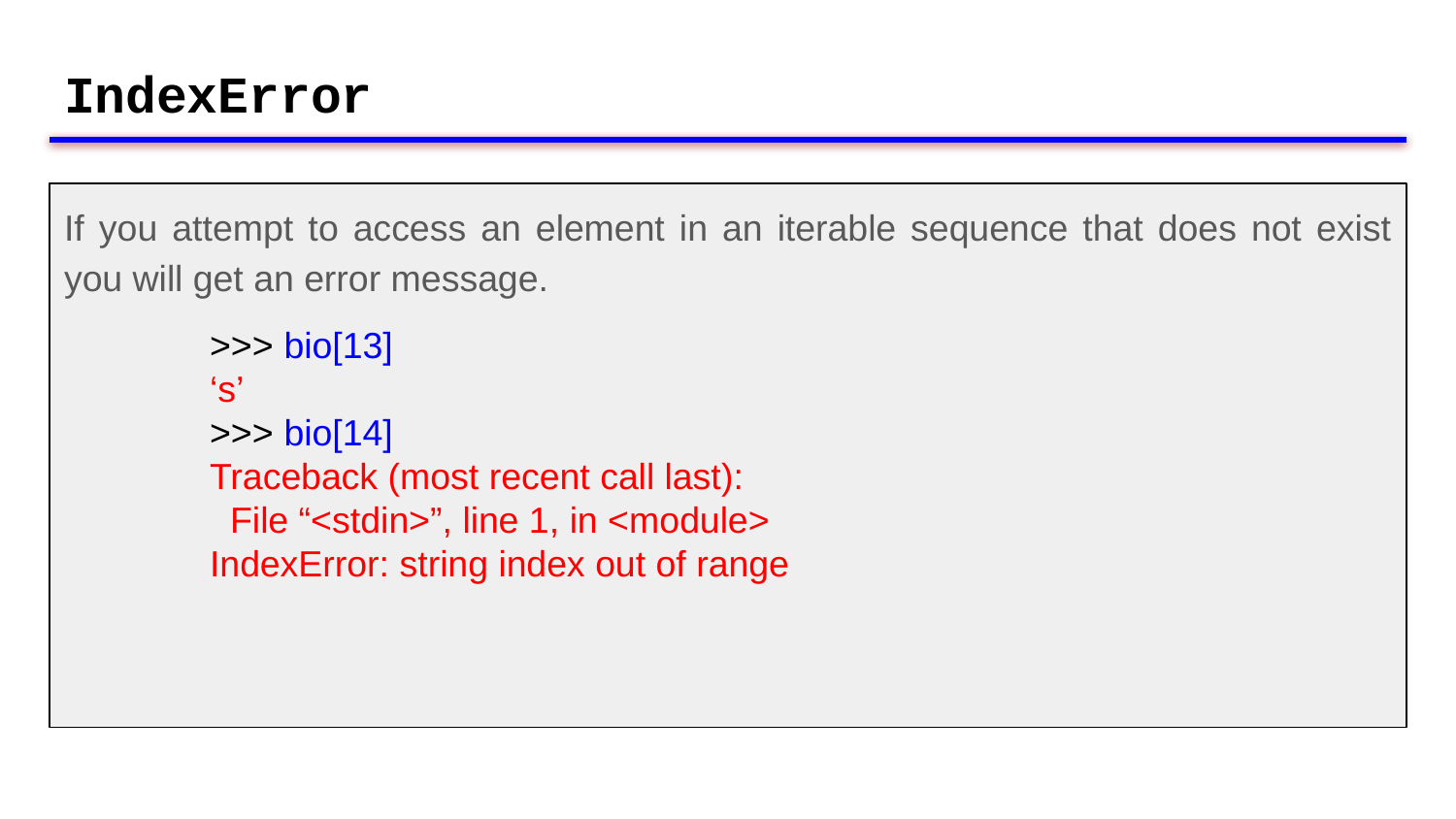

# IndexError
If you attempt to access an element in an iterable sequence that does not exist you will get an error message.
	>>> bio[13]
	‘s’
	>>> bio[14]
	Traceback (most recent call last):
	  File “<stdin>”, line 1, in <module>
	IndexError: string index out of range